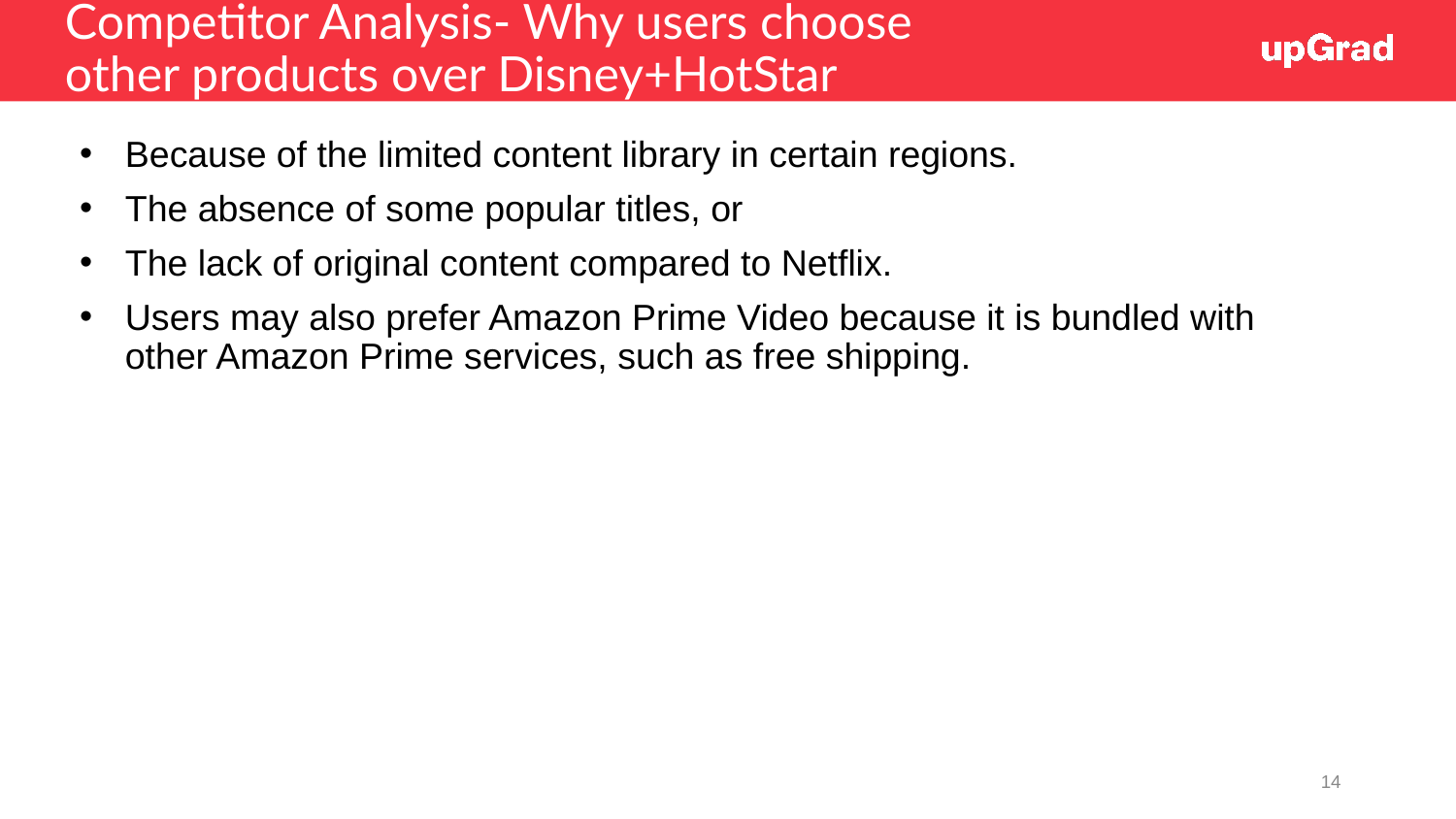

# Competitor Analysis- Why users choose other products over Disney+HotStar
Because of the limited content library in certain regions.
The absence of some popular titles, or
The lack of original content compared to Netflix.
Users may also prefer Amazon Prime Video because it is bundled with other Amazon Prime services, such as free shipping.
14